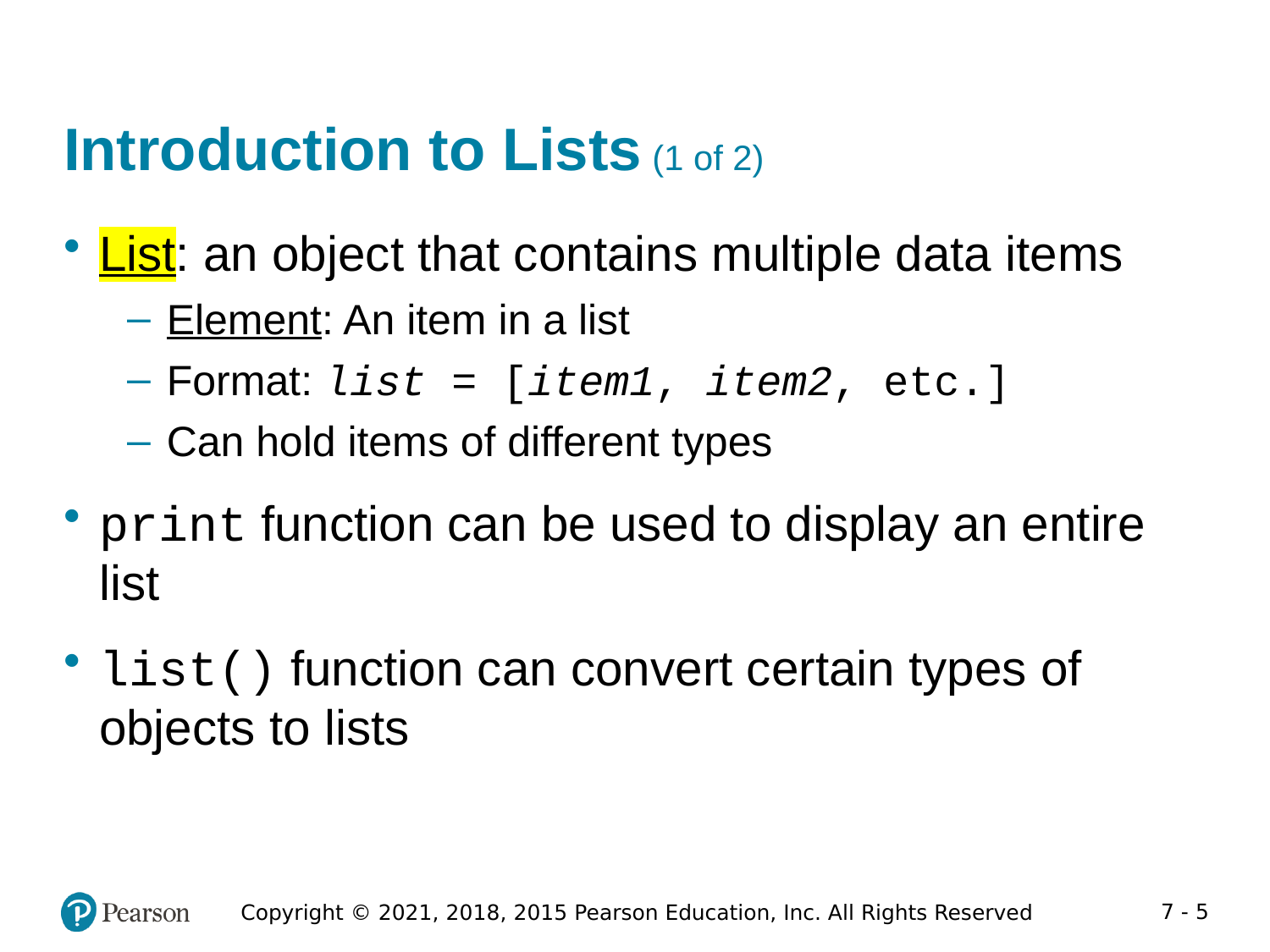

# Introduction to Lists (1 of 2)
List: an object that contains multiple data items
Element: An item in a list
Format: list = [item1, item2, etc.]
Can hold items of different types
print function can be used to display an entire list
list() function can convert certain types of objects to lists